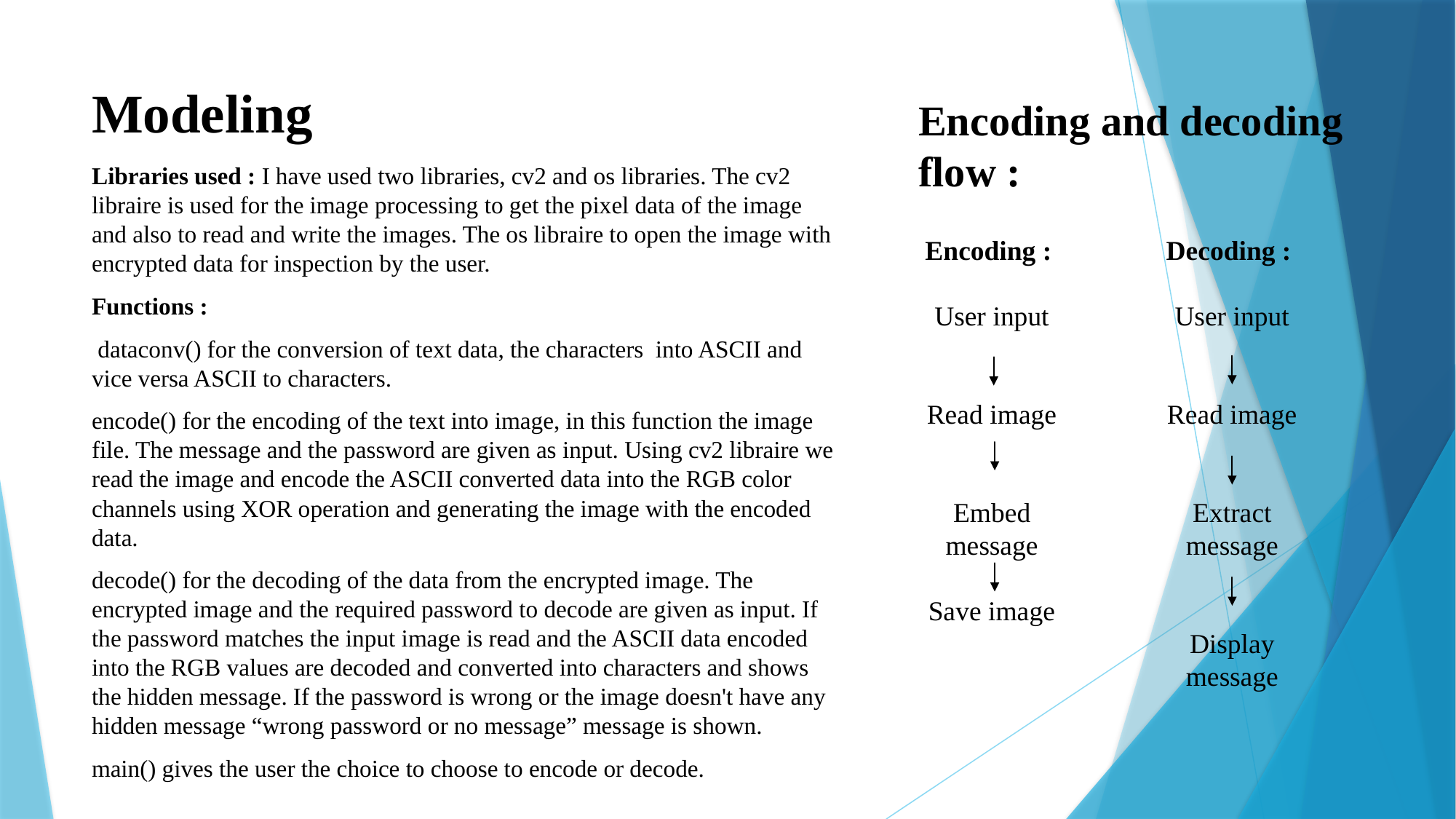

# Modeling
Encoding and decoding flow :
Libraries used : I have used two libraries, cv2 and os libraries. The cv2 libraire is used for the image processing to get the pixel data of the image and also to read and write the images. The os libraire to open the image with encrypted data for inspection by the user.
Functions :
 dataconv() for the conversion of text data, the characters  into ASCII and vice versa ASCII to characters.
encode() for the encoding of the text into image, in this function the image file. The message and the password are given as input. Using cv2 libraire we read the image and encode the ASCII converted data into the RGB color channels using XOR operation and generating the image with the encoded data.
decode() for the decoding of the data from the encrypted image. The encrypted image and the required password to decode are given as input. If the password matches the input image is read and the ASCII data encoded into the RGB values are decoded and converted into characters and shows the hidden message. If the password is wrong or the image doesn't have any hidden message “wrong password or no message” message is shown.
main() gives the user the choice to choose to encode or decode.

Encoding :

User input

Read image

Embed message

Save image

Decoding :

User input

Read image

Extract message

Display message